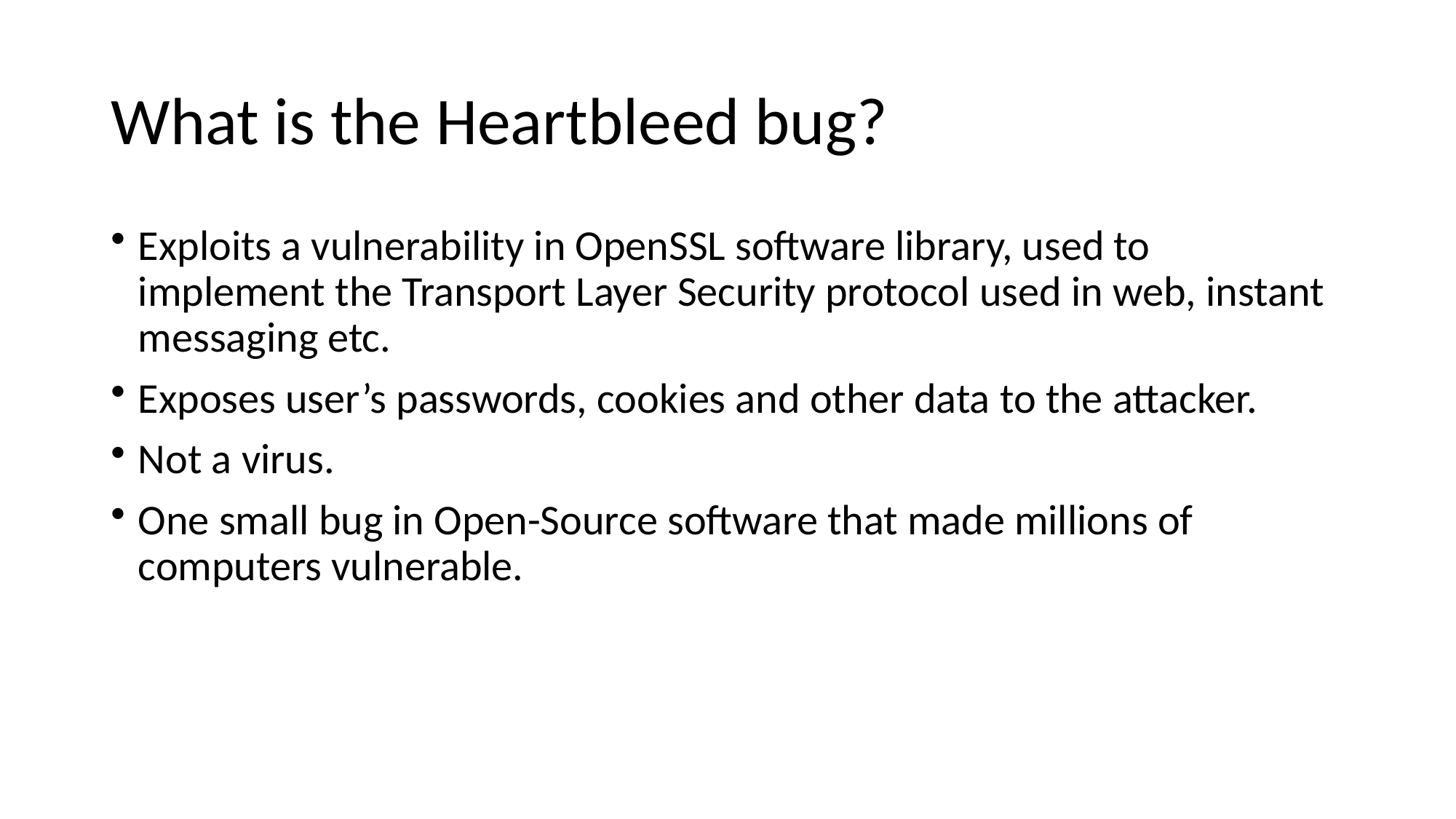

# What is the Heartbleed bug?
Exploits a vulnerability in OpenSSL software library, used to implement the Transport Layer Security protocol used in web, instant messaging etc.
Exposes user’s passwords, cookies and other data to the attacker.
Not a virus.
One small bug in Open-Source software that made millions of computers vulnerable.